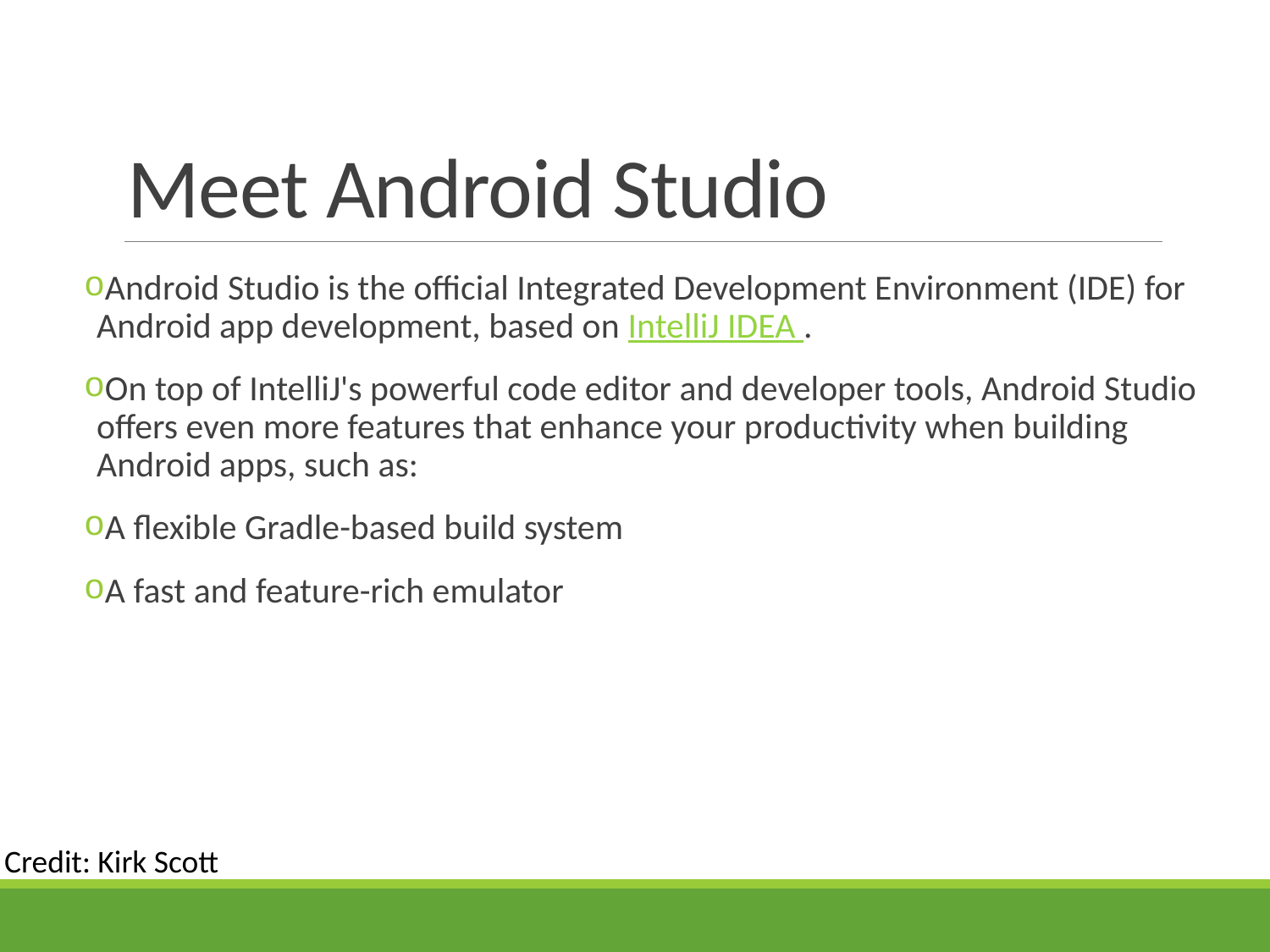

# Meet Android Studio
Android Studio is the official Integrated Development Environment (IDE) for Android app development, based on IntelliJ IDEA .
On top of IntelliJ's powerful code editor and developer tools, Android Studio offers even more features that enhance your productivity when building Android apps, such as:
A flexible Gradle-based build system
A fast and feature-rich emulator

Credit: Kirk Scott